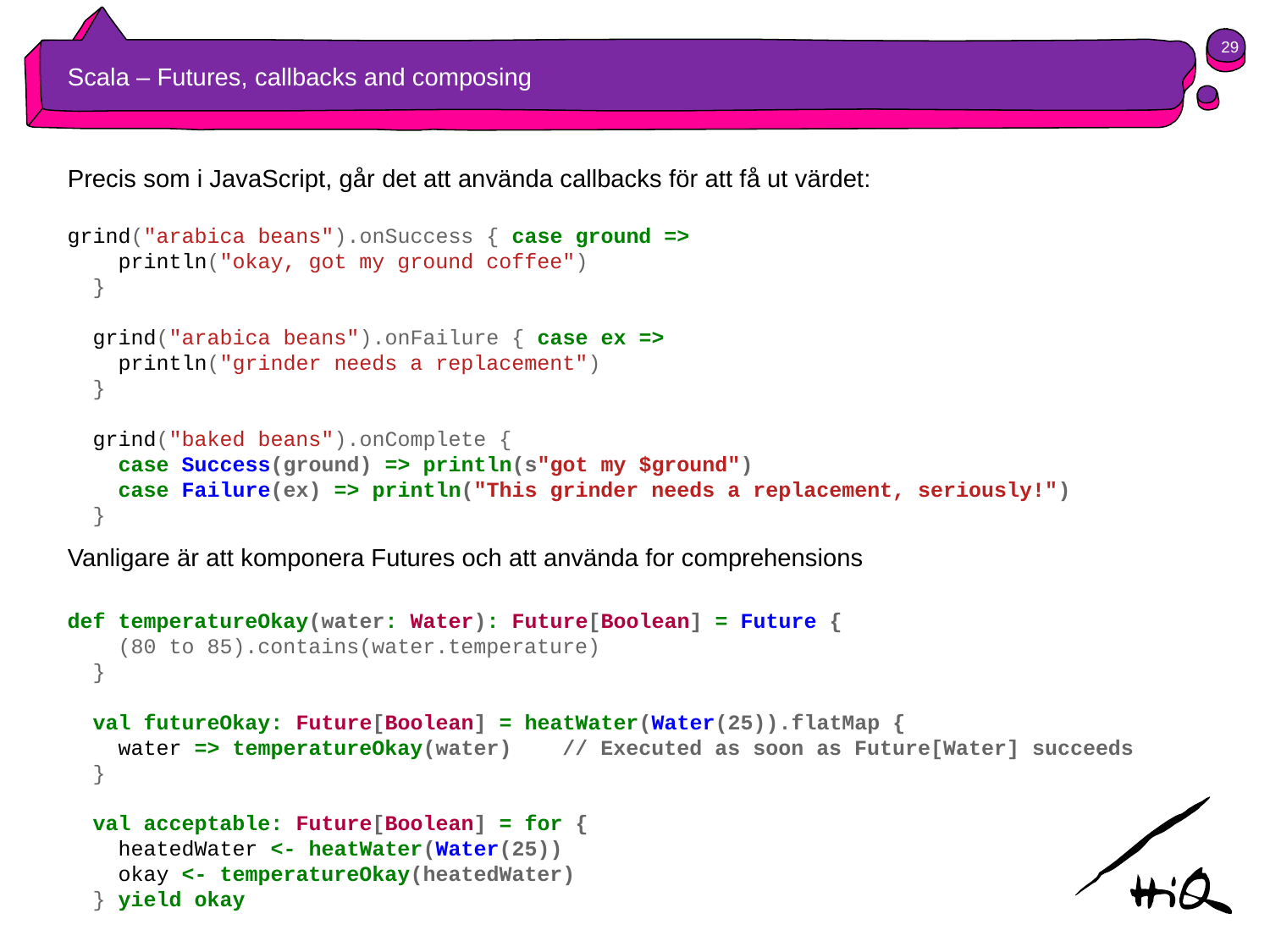

29
# Scala – Futures, callbacks and composing
Precis som i JavaScript, går det att använda callbacks för att få ut värdet:

Vanligare är att komponera Futures och att använda for comprehensions

grind("arabica beans").onSuccess { case ground =>
    println("okay, got my ground coffee")
  }

  grind("arabica beans").onFailure { case ex =>
    println("grinder needs a replacement")
  }

  grind("baked beans").onComplete {
    case Success(ground) => println(s"got my $ground")
    case Failure(ex) => println("This grinder needs a replacement, seriously!")
  }

def temperatureOkay(water: Water): Future[Boolean] = Future {
    (80 to 85).contains(water.temperature)
  }

  val futureOkay: Future[Boolean] = heatWater(Water(25)).flatMap {
    water => temperatureOkay(water)    // Executed as soon as Future[Water] succeeds
  }

  val acceptable: Future[Boolean] = for {
    heatedWater <- heatWater(Water(25))
    okay <- temperatureOkay(heatedWater)
  } yield okay